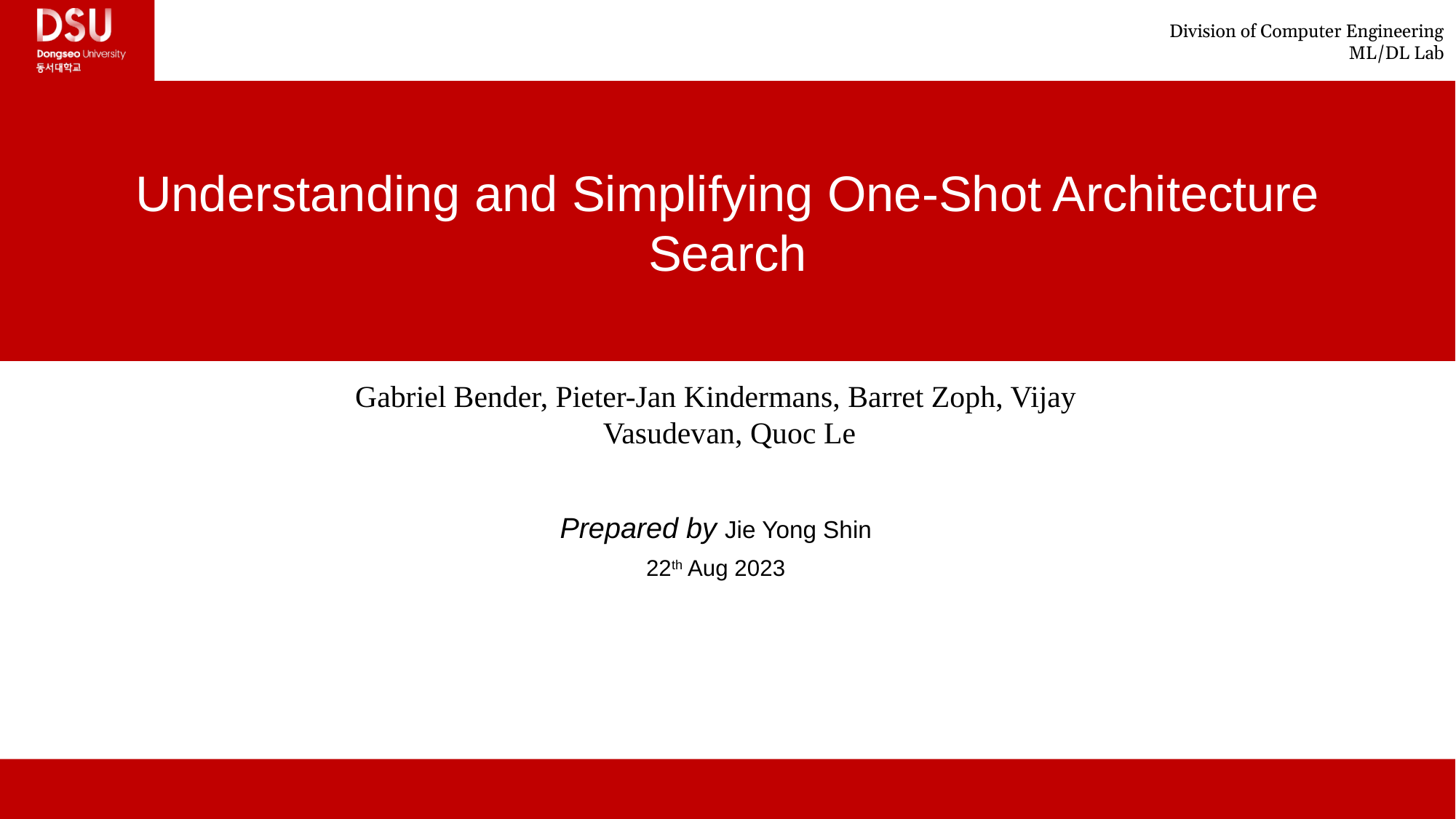

# Understanding and Simplifying One-Shot Architecture Search
Gabriel Bender, Pieter-Jan Kindermans, Barret Zoph, Vijay Vasudevan, Quoc Le

Prepared by Jie Yong Shin
22th Aug 2023